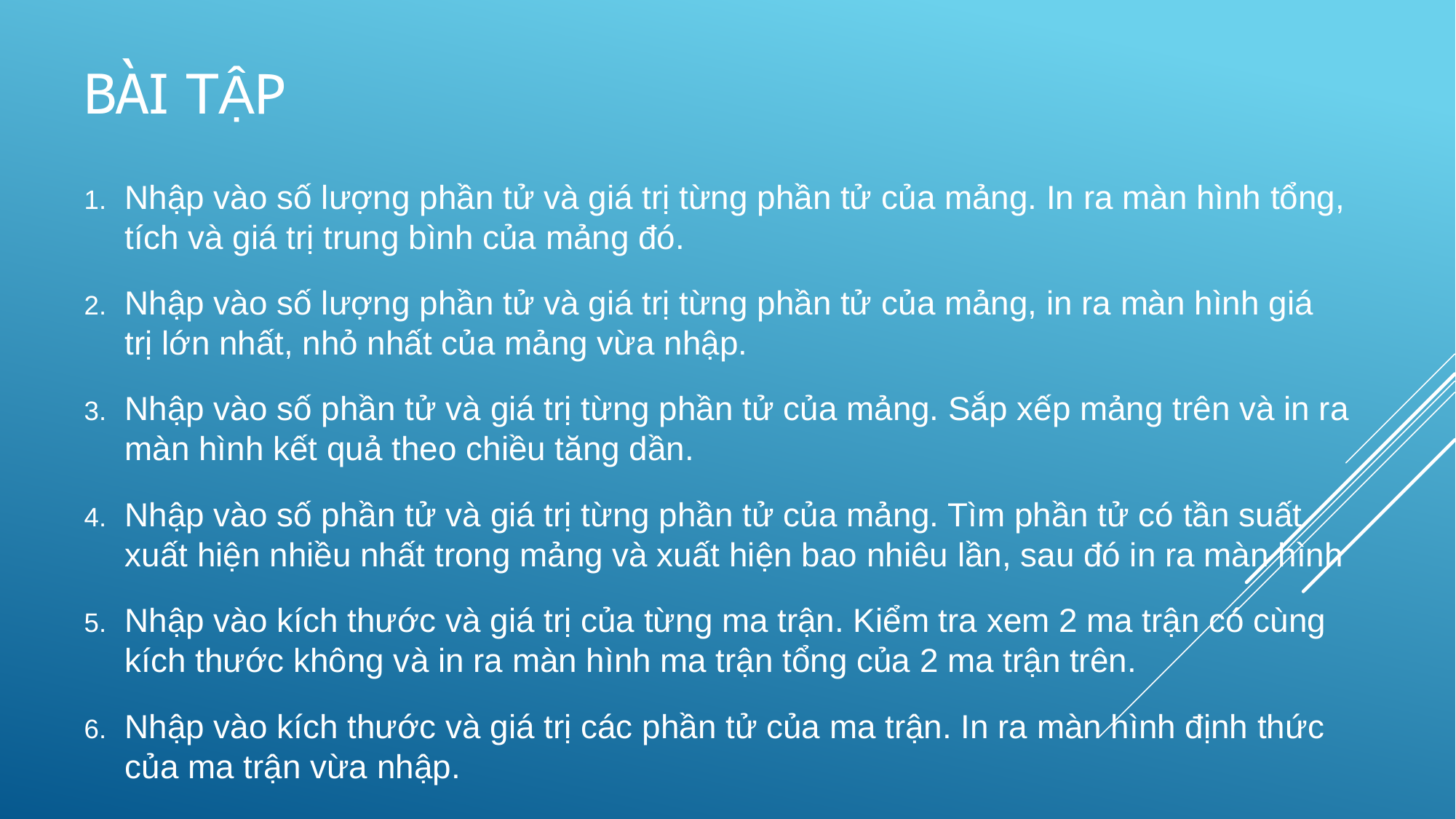

# Bài tập
Nhập vào số lượng phần tử và giá trị từng phần tử của mảng. In ra màn hình tổng, tích và giá trị trung bình của mảng đó.
Nhập vào số lượng phần tử và giá trị từng phần tử của mảng, in ra màn hình giá trị lớn nhất, nhỏ nhất của mảng vừa nhập.
Nhập vào số phần tử và giá trị từng phần tử của mảng. Sắp xếp mảng trên và in ra màn hình kết quả theo chiều tăng dần.
Nhập vào số phần tử và giá trị từng phần tử của mảng. Tìm phần tử có tần suất xuất hiện nhiều nhất trong mảng và xuất hiện bao nhiêu lần, sau đó in ra màn hình
Nhập vào kích thước và giá trị của từng ma trận. Kiểm tra xem 2 ma trận có cùng kích thước không và in ra màn hình ma trận tổng của 2 ma trận trên.
Nhập vào kích thước và giá trị các phần tử của ma trận. In ra màn hình định thức của ma trận vừa nhập.